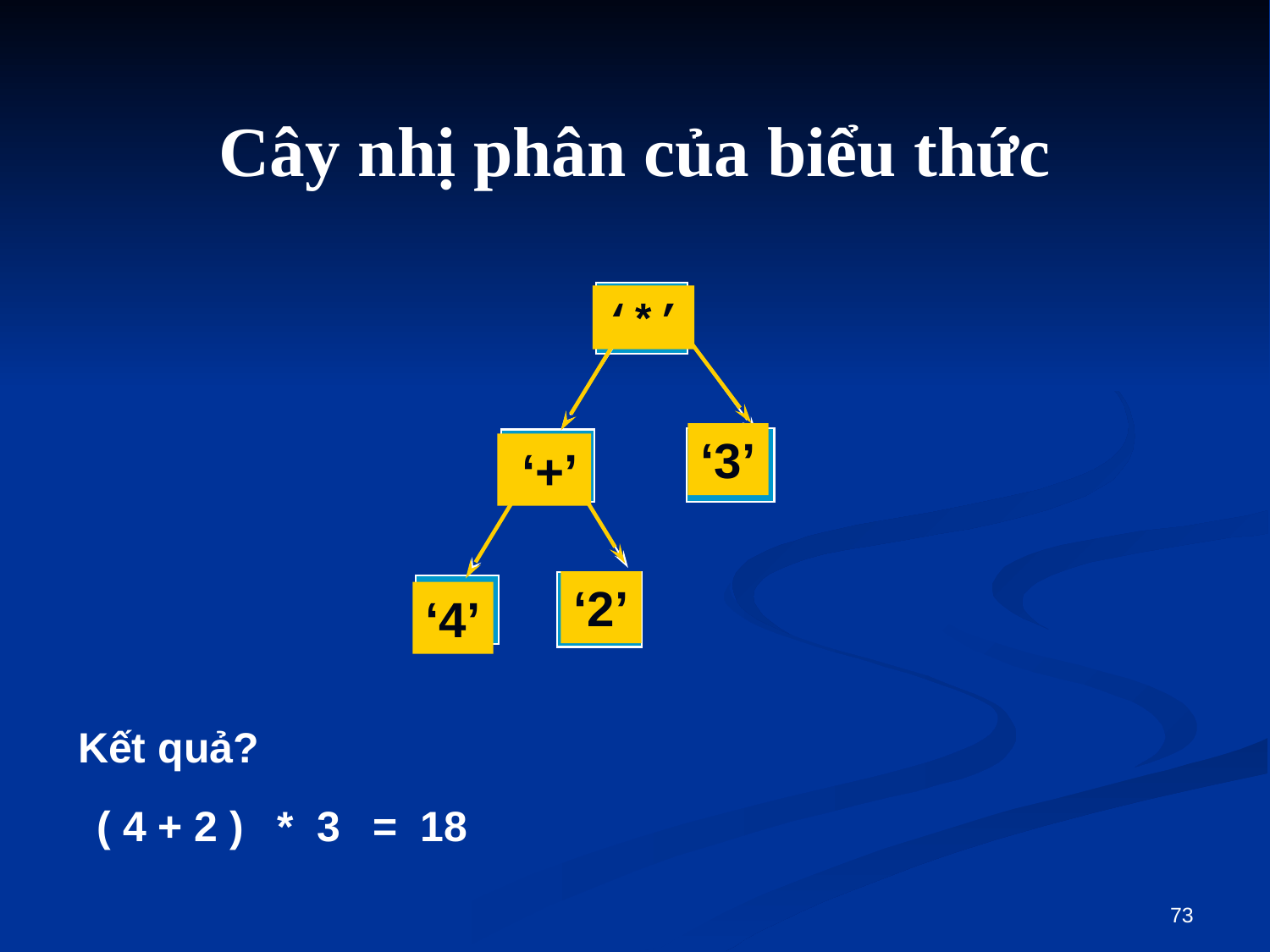

# Cây nhị phân của biểu thức

‘*’

‘3’

 ‘+’

‘2’
‘4’
‘*’

‘3’
 ‘+’

‘2’
‘4’
Kết quả?
( 4 + 2 )
*  3
=  18
73